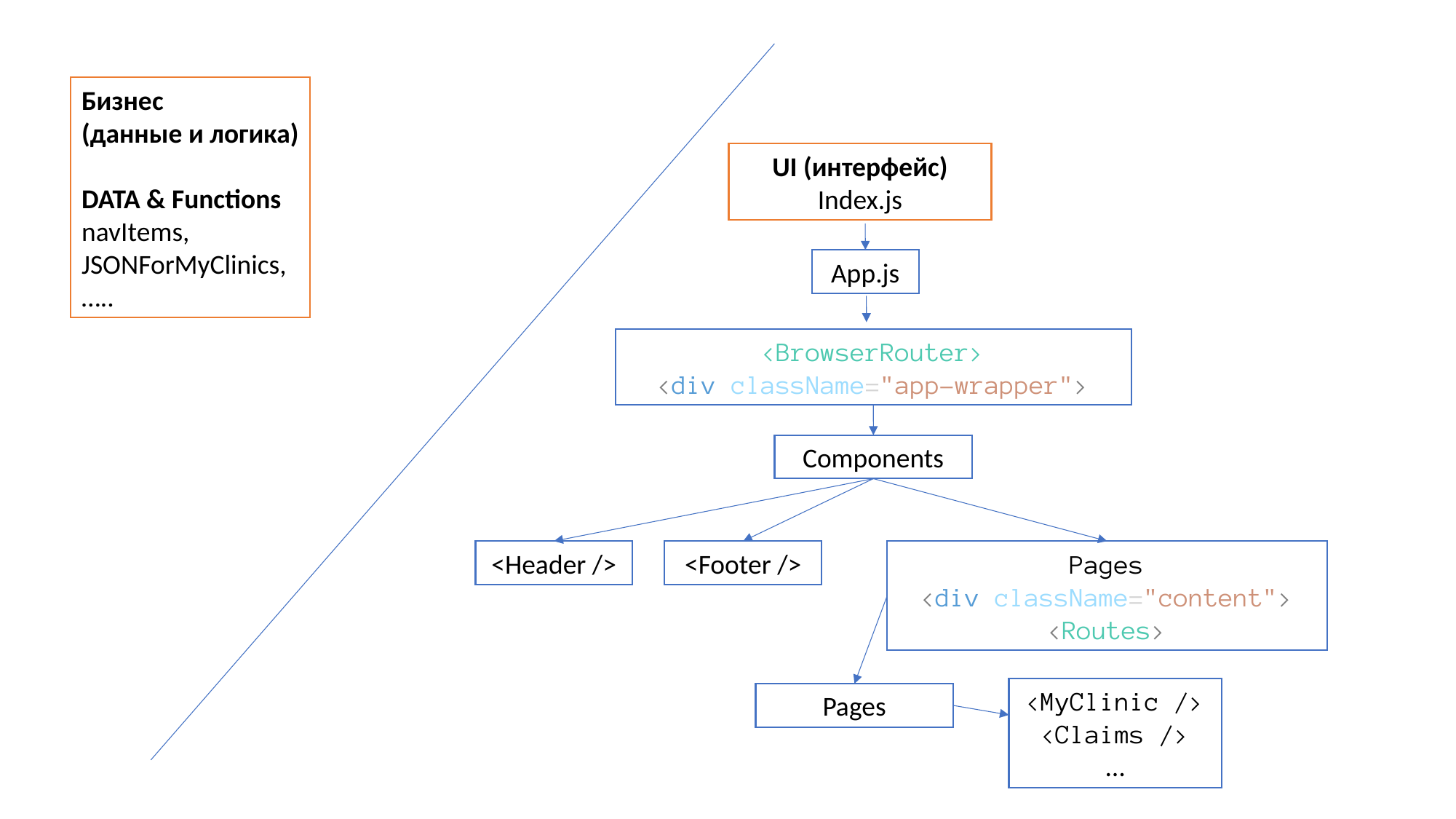

Бизнес
(данные и логика)

DATA & Functions
navItems,
JSONForMyClinics,
…..
UI (интерфейс)
Index.js
App.js
<BrowserRouter>
<div className="app-wrapper">
Components
<Header />
<Footer />
Pages
<div className="content">
<Routes>
<MyClinic />
<Claims />
…
Pages